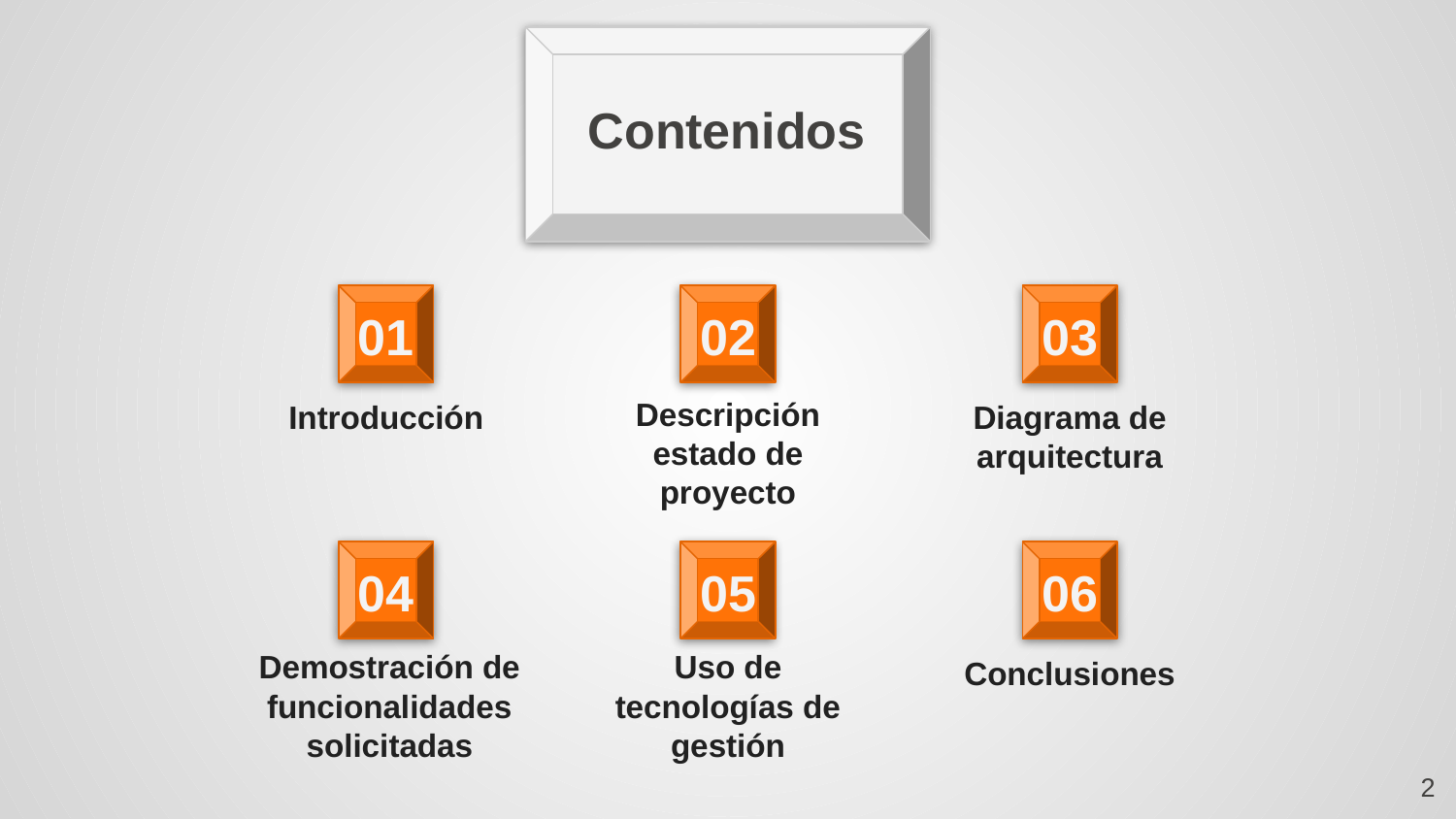

Contenidos

01
02
03
Introducción
Descripción estado de proyecto
Diagrama de arquitectura

04
05
06
Demostración de funcionalidades solicitadas
Uso de tecnologías de gestión
Conclusiones
2